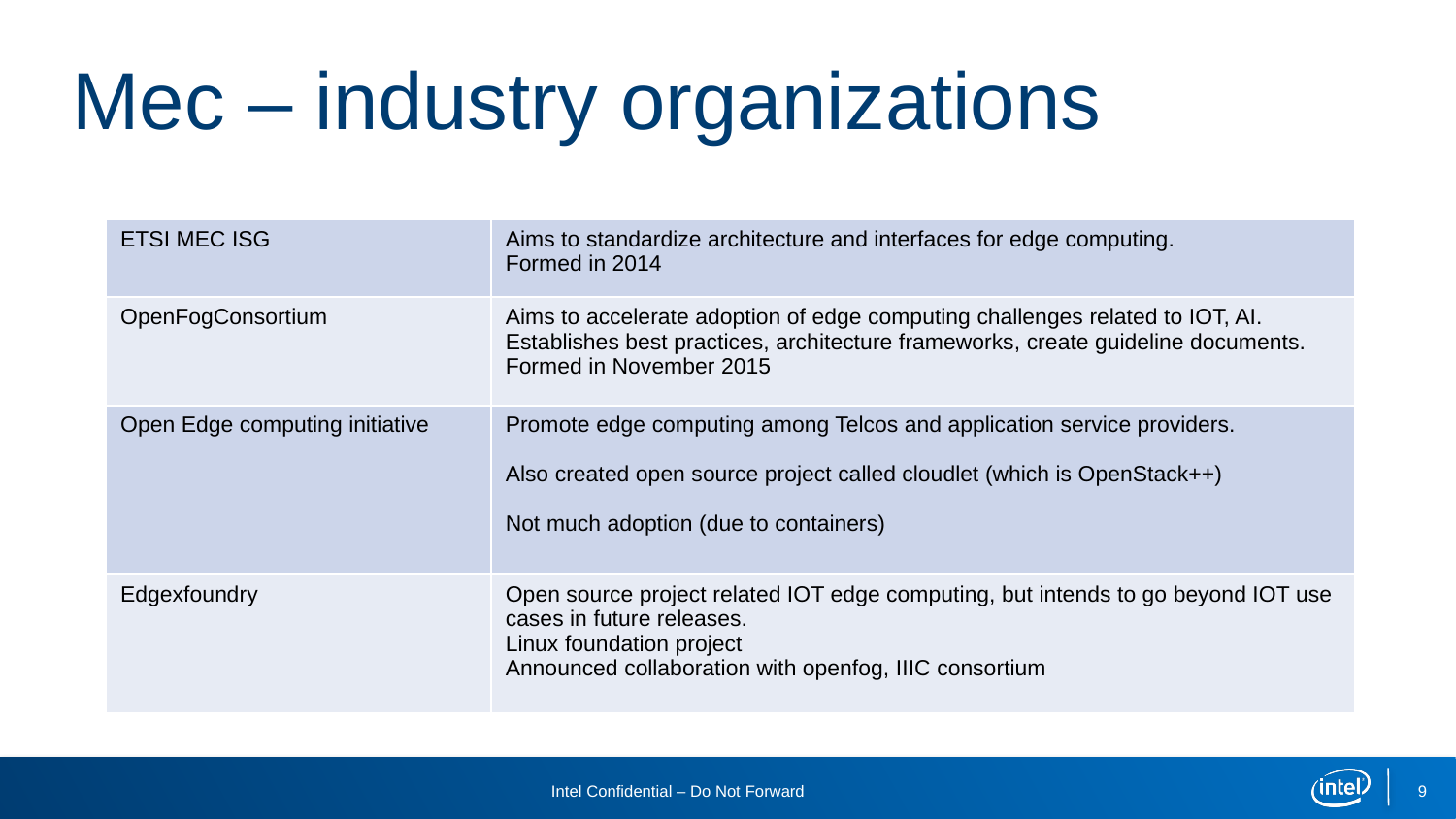

# Mec – industry organizations

| ETSI MEC ISG | Aims to standardize architecture and interfaces for edge computing. Formed in 2014 |
| --- | --- |
| OpenFogConsortium | Aims to accelerate adoption of edge computing challenges related to IOT, AI. Establishes best practices, architecture frameworks, create guideline documents. Formed in November 2015 |
| Open Edge computing initiative | Promote edge computing among Telcos and application service providers. Also created open source project called cloudlet (which is OpenStack++) Not much adoption (due to containers) |
| Edgexfoundry | Open source project related IOT edge computing, but intends to go beyond IOT use cases in future releases. Linux foundation project Announced collaboration with openfog, IIIC consortium |